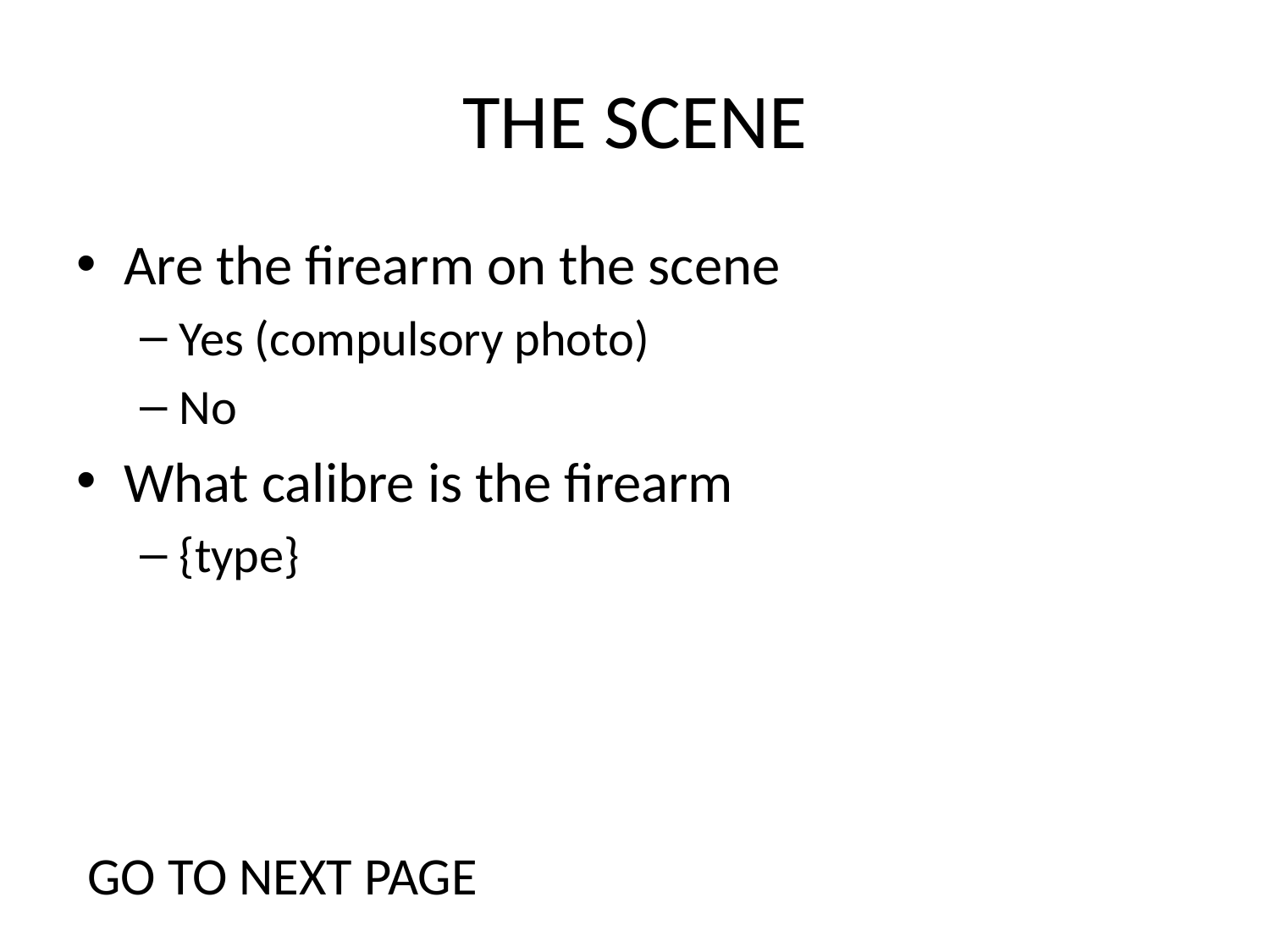

# THE SCENE
Are the firearm on the scene
Yes (compulsory photo)
No
What calibre is the firearm
{type}
GO TO NEXT PAGE